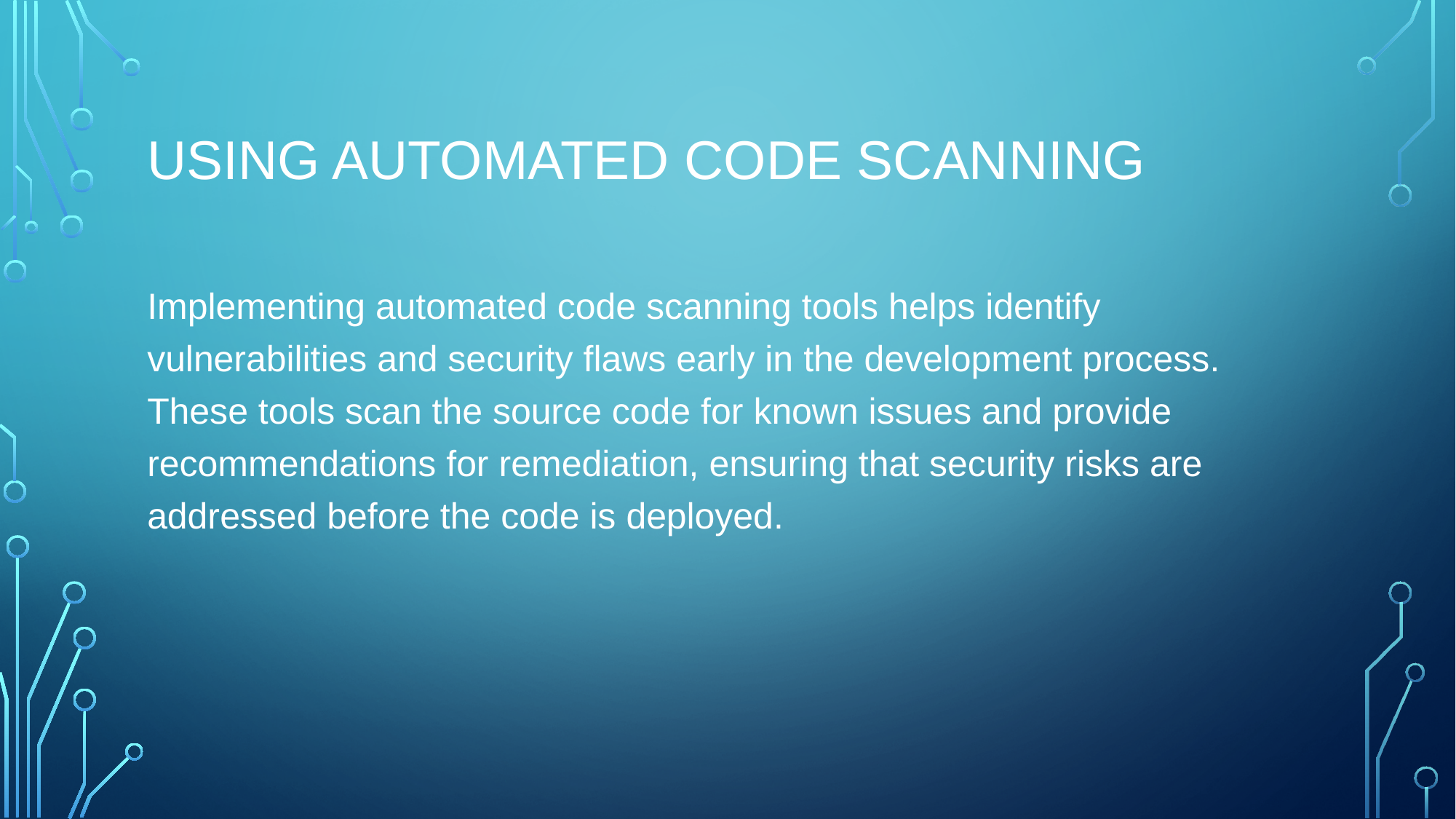

# Using Automated Code Scanning
Implementing automated code scanning tools helps identify vulnerabilities and security flaws early in the development process. These tools scan the source code for known issues and provide recommendations for remediation, ensuring that security risks are addressed before the code is deployed.